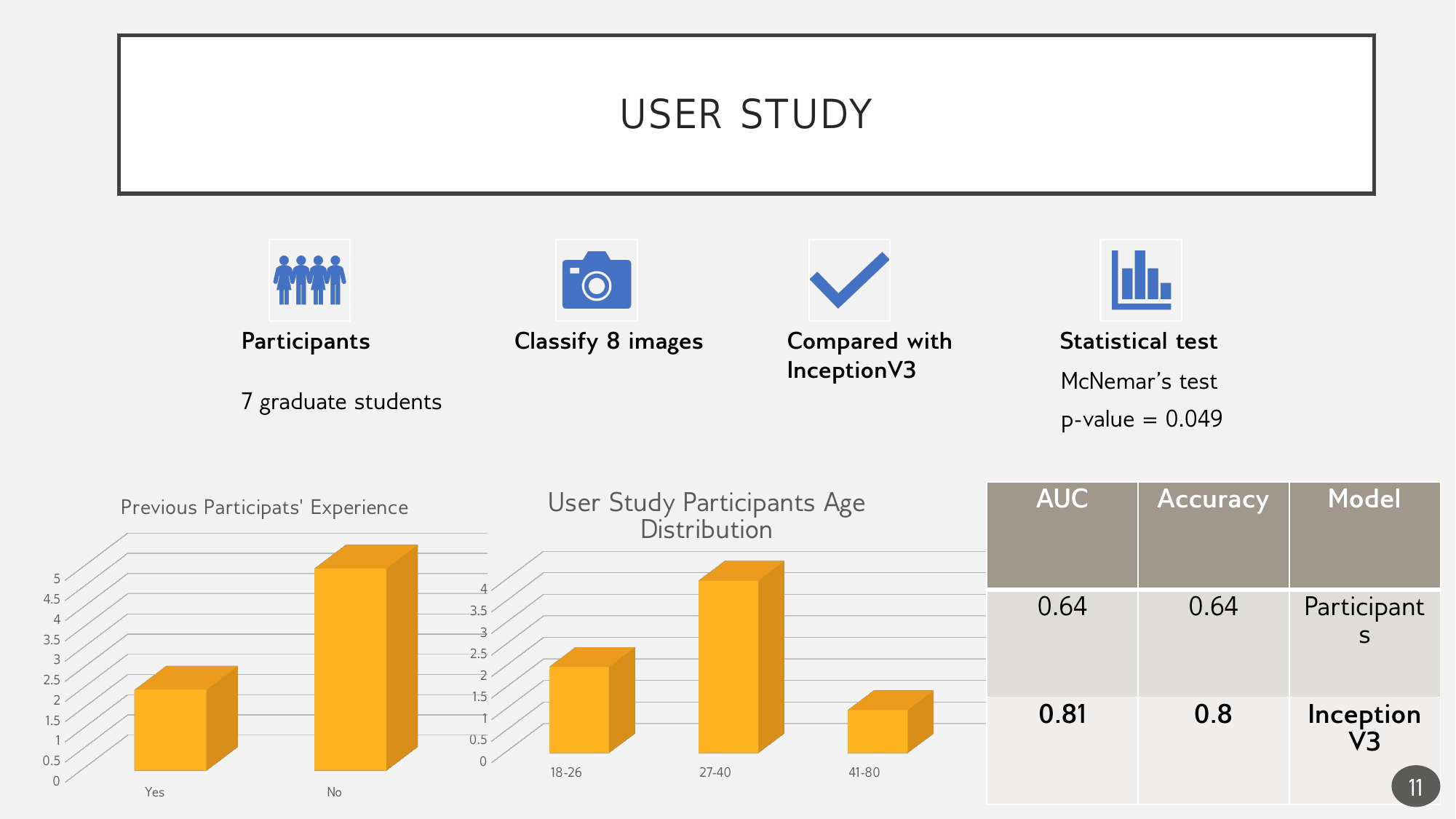

# User Study
Participants
7 graduate students
Classify 8 images
Compared with InceptionV3
Statistical test

McNemar’s test
p-value = 0.049

[unsupported chart]

[unsupported chart]

| AUC | Accuracy | Model |
| --- | --- | --- |
| 0.64 | 0.64 | Participants |
| 0.81 | 0.8 | InceptionV3 |
11